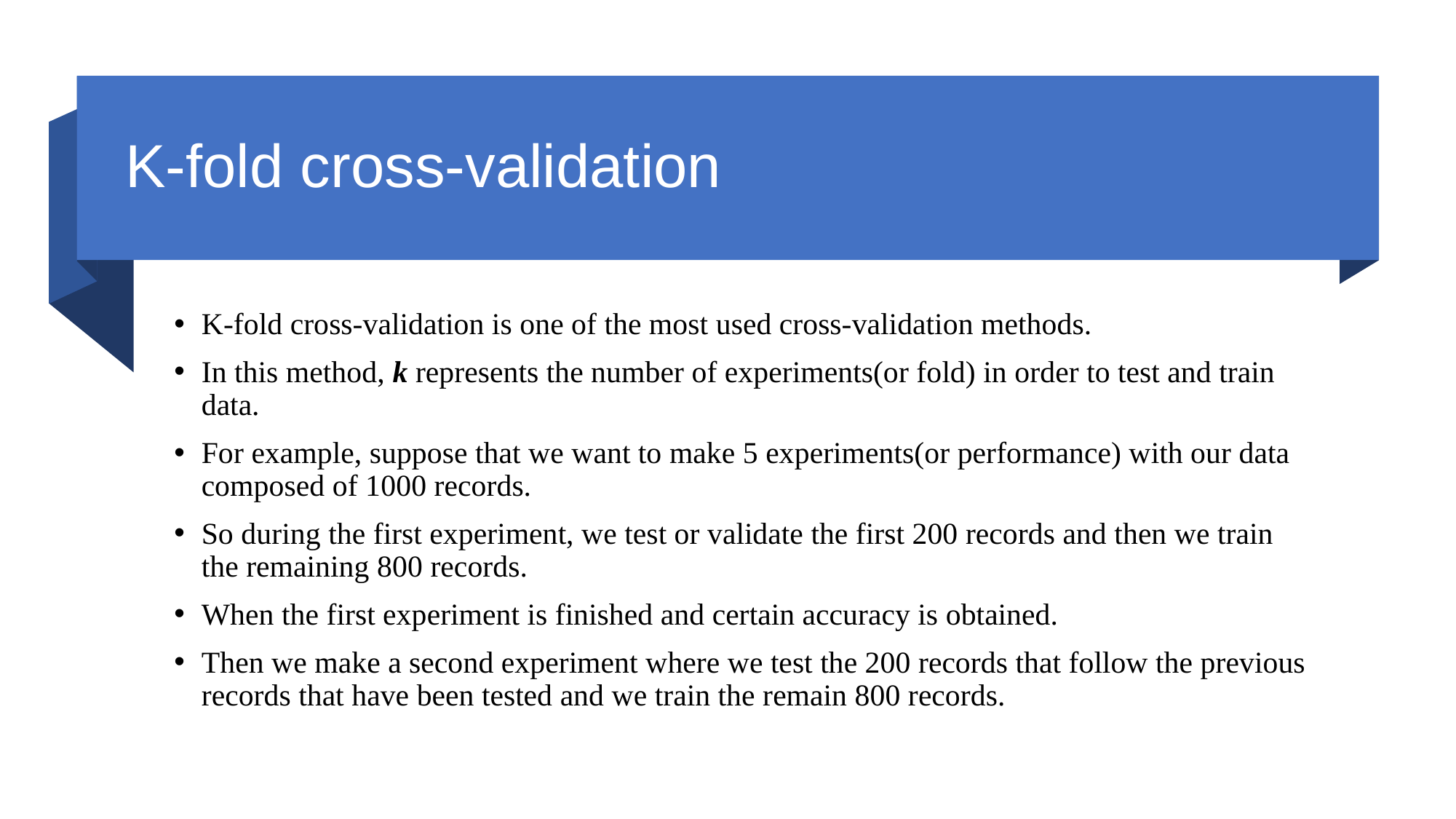

# K-fold cross-validation

K-fold cross-validation is one of the most used cross-validation methods.
In this method, k represents the number of experiments(or fold) in order to test and train data.
For example, suppose that we want to make 5 experiments(or performance) with our data composed of 1000 records.
So during the first experiment, we test or validate the first 200 records and then we train the remaining 800 records.
When the first experiment is finished and certain accuracy is obtained.
Then we make a second experiment where we test the 200 records that follow the previous records that have been tested and we train the remain 800 records.